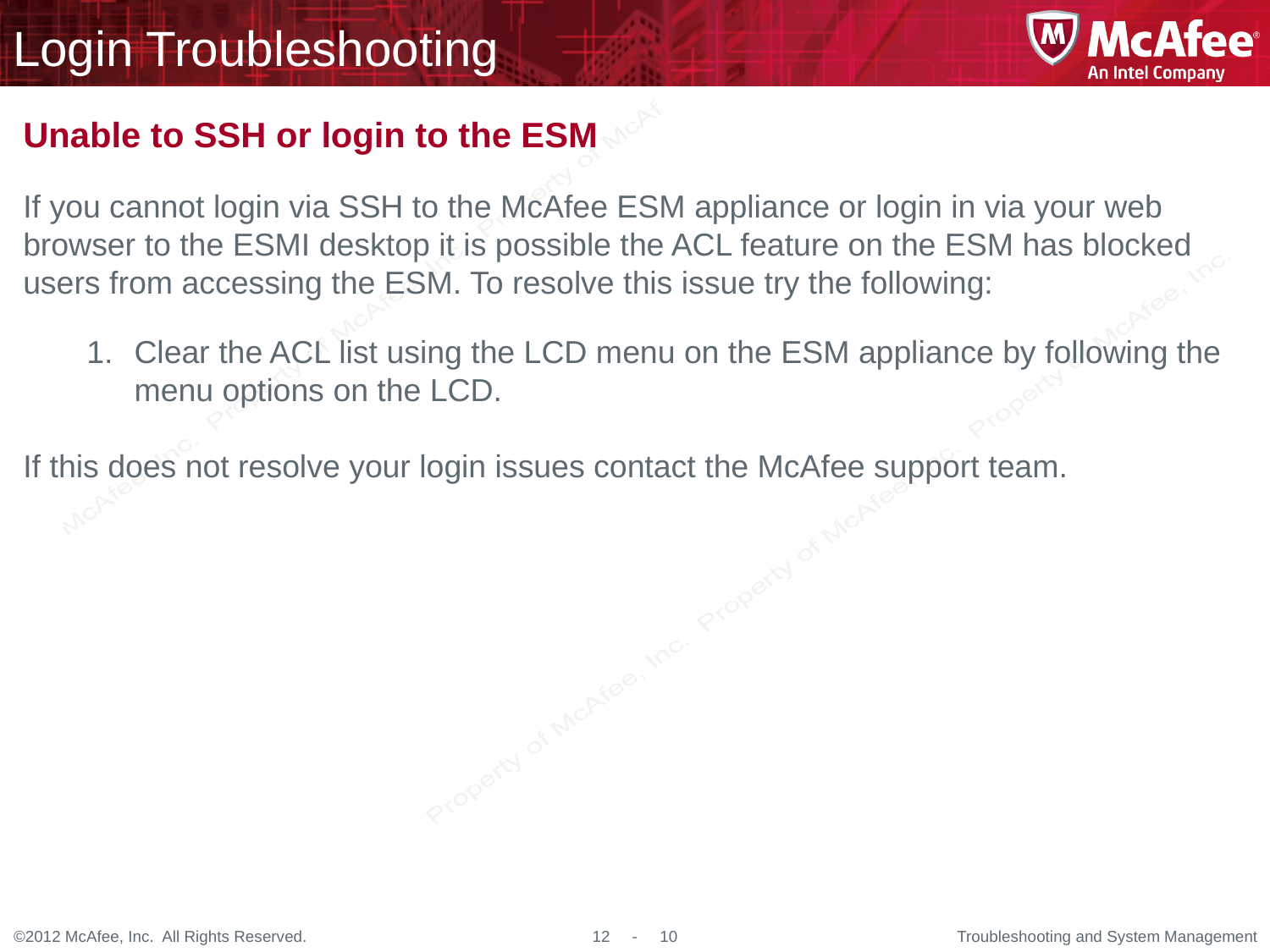

# Login Troubleshooting
Unable to SSH or login to the ESM
If you cannot login via SSH to the McAfee ESM appliance or login in via your web browser to the ESMI desktop it is possible the ACL feature on the ESM has blocked users from accessing the ESM. To resolve this issue try the following:
Clear the ACL list using the LCD menu on the ESM appliance by following the menu options on the LCD.

If this does not resolve your login issues contact the McAfee support team.

Troubleshooting and System Management